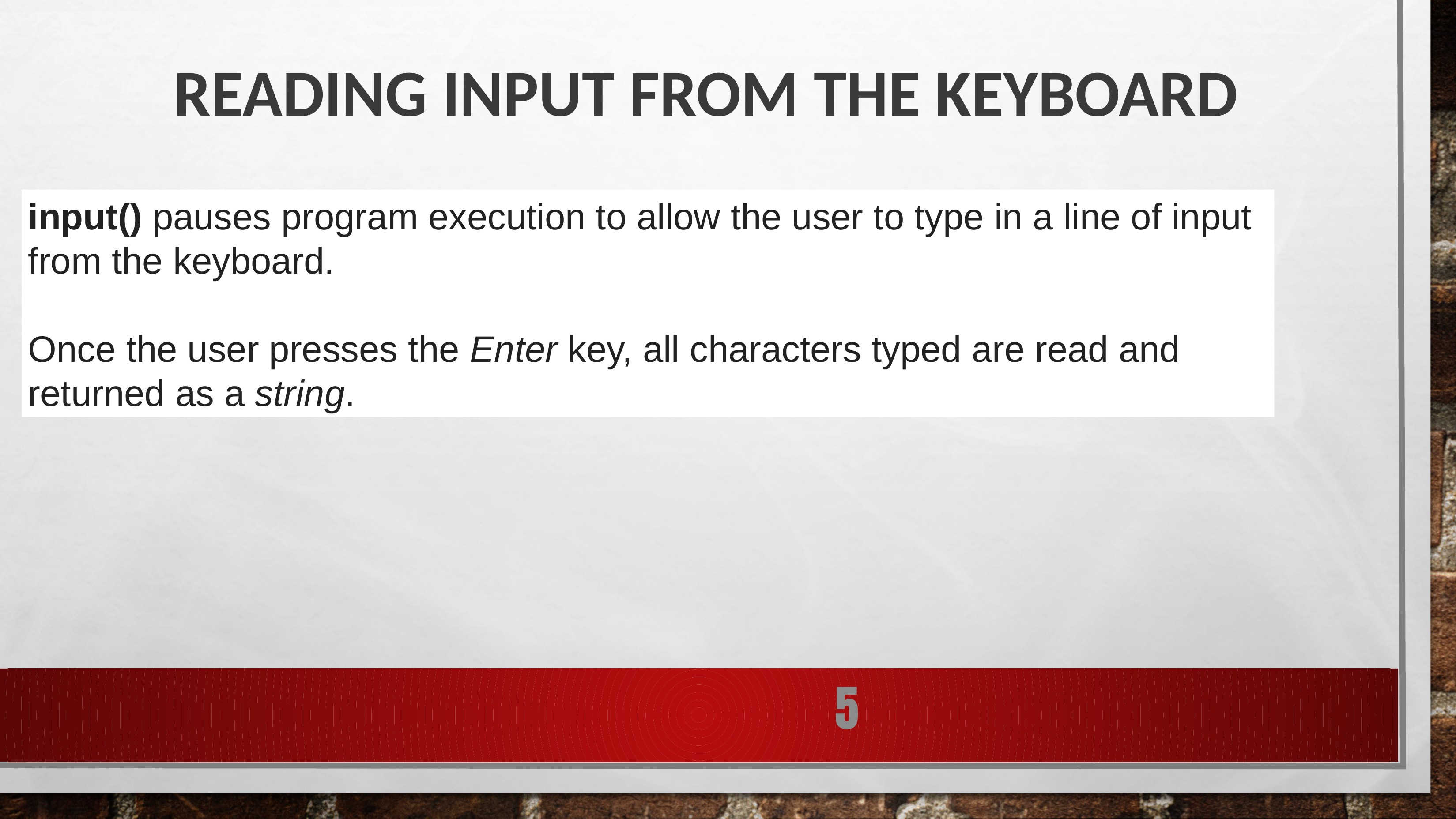

# Reading Input From the Keyboard
input() pauses program execution to allow the user to type in a line of input from the keyboard.

Once the user presses the Enter key, all characters typed are read and returned as a string.
5